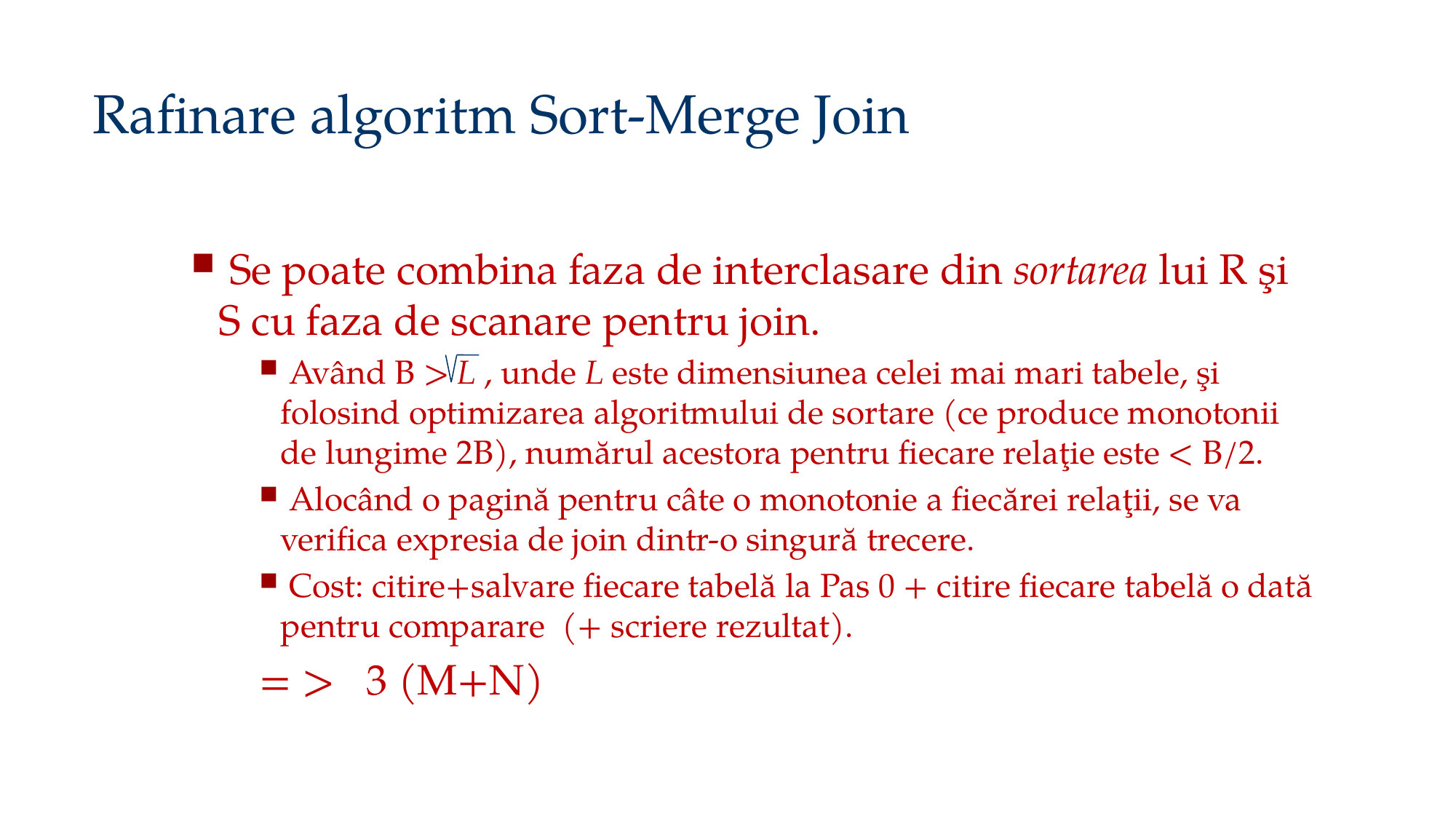

Rafinare algoritm Sort-Merge Join
 Se poate combina faza de interclasare din sortarea lui R şi S cu faza de scanare pentru join.
 Având B > L , unde L este dimensiunea celei mai mari tabele, şi folosind optimizarea algoritmului de sortare (ce produce monotonii de lungime 2B), numărul acestora pentru fiecare relaţie este < B/2.
 Alocând o pagină pentru câte o monotonie a fiecărei relaţii, se va verifica expresia de join dintr-o singură trecere.
 Cost: citire+salvare fiecare tabelă la Pas 0 + citire fiecare tabelă o dată pentru comparare  (+ scriere rezultat).
= >   3 (M+N)